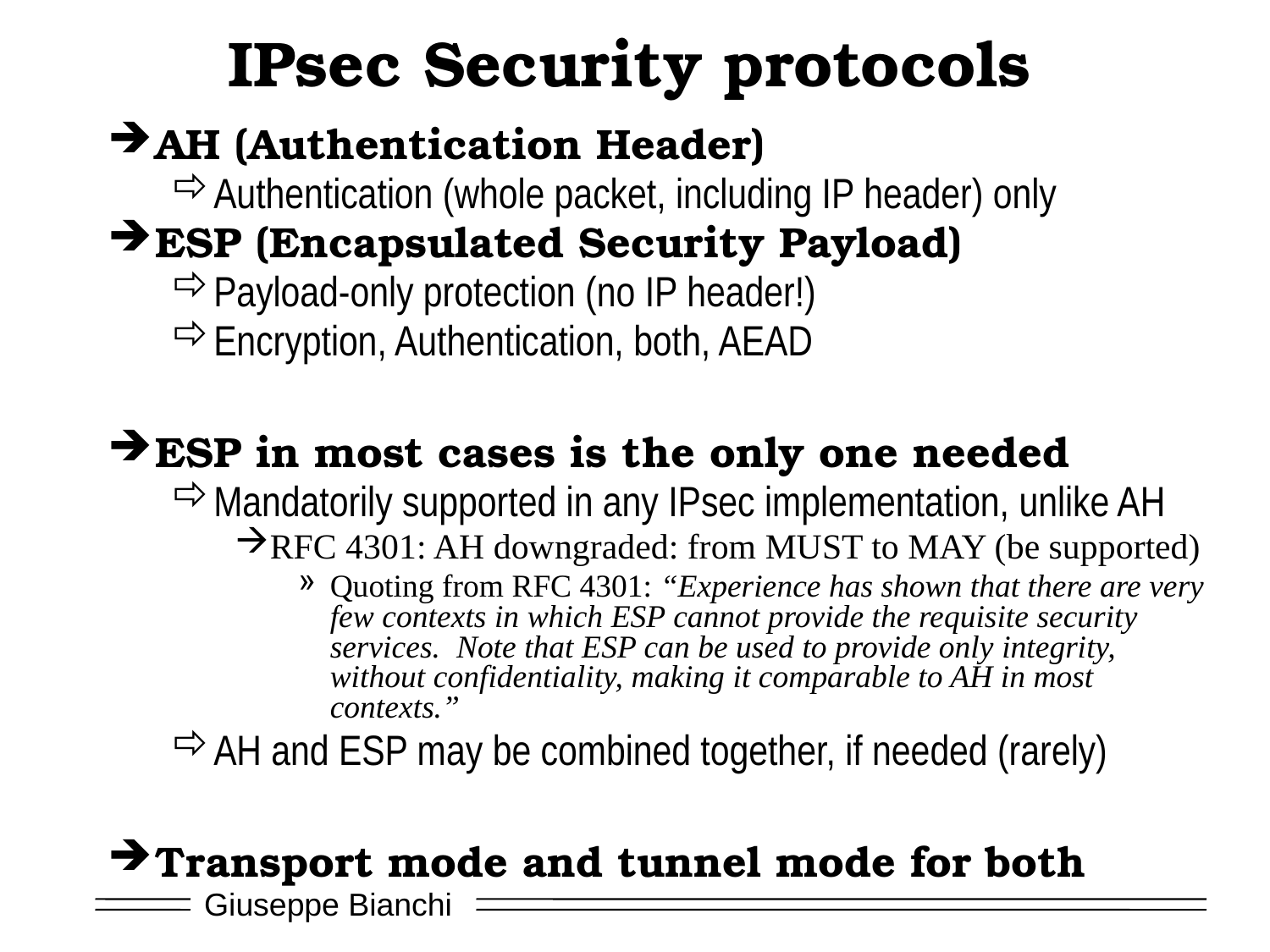

# IPsec Security protocols
AH (Authentication Header)
Authentication (whole packet, including IP header) only
ESP (Encapsulated Security Payload)
Payload-only protection (no IP header!)
Encryption, Authentication, both, AEAD

ESP in most cases is the only one needed
Mandatorily supported in any IPsec implementation, unlike AH
RFC 4301: AH downgraded: from MUST to MAY (be supported)
Quoting from RFC 4301: “Experience has shown that there are very few contexts in which ESP cannot provide the requisite security services.  Note that ESP can be used to provide only integrity, without confidentiality, making it comparable to AH in most contexts.”
AH and ESP may be combined together, if needed (rarely)

Transport mode and tunnel mode for both